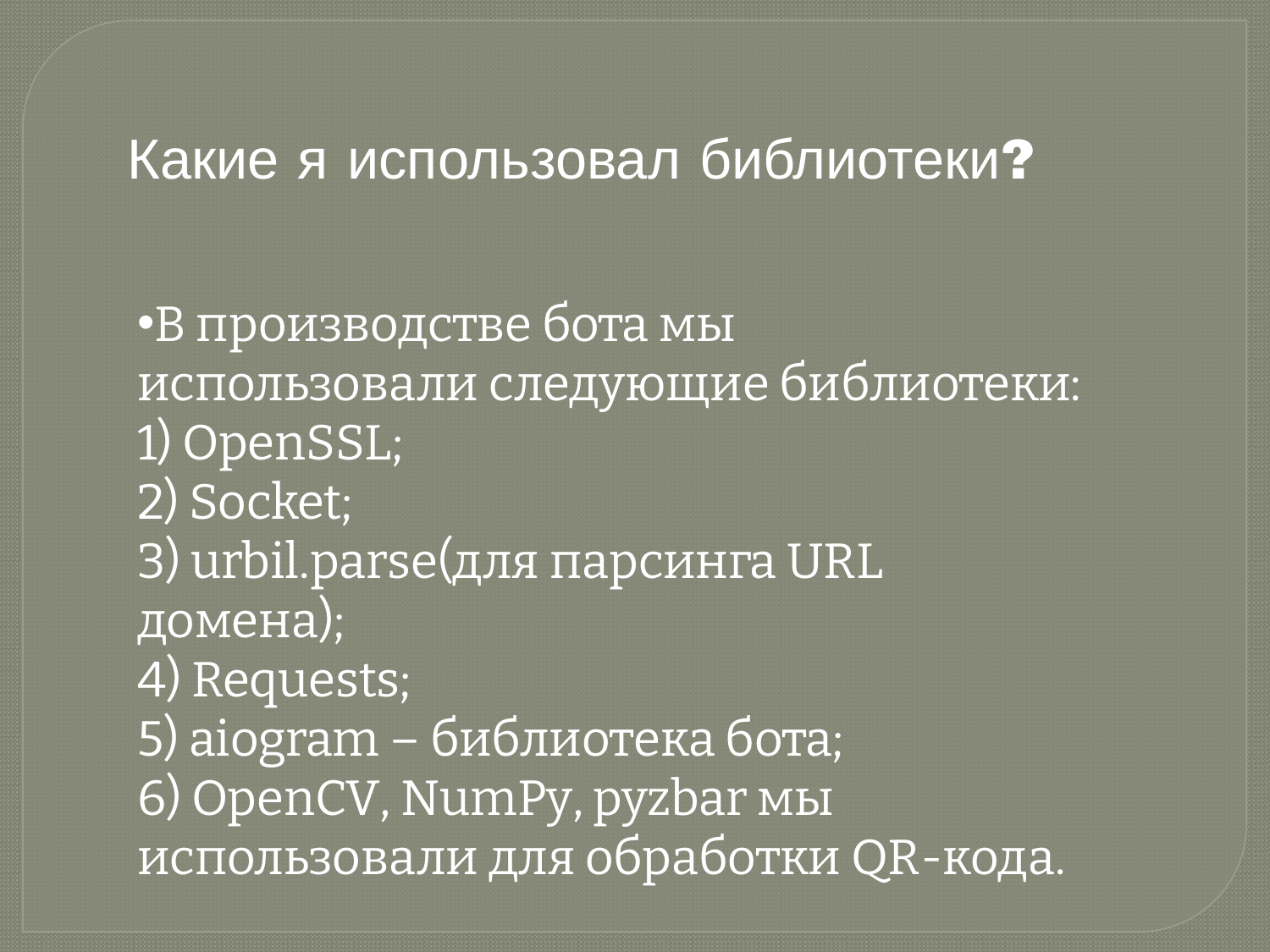

Какие я использовал библиотеки?
В производстве бота мы использовали следующие библиотеки:
1) OpenSSL;
2) Socket;
3) urbil.parse(для парсинга URL домена);
4) Requests;
5) aiogram – библиотека бота;
6) OpenCV, NumPy, pyzbar мы использовали для обработки QR-кода.